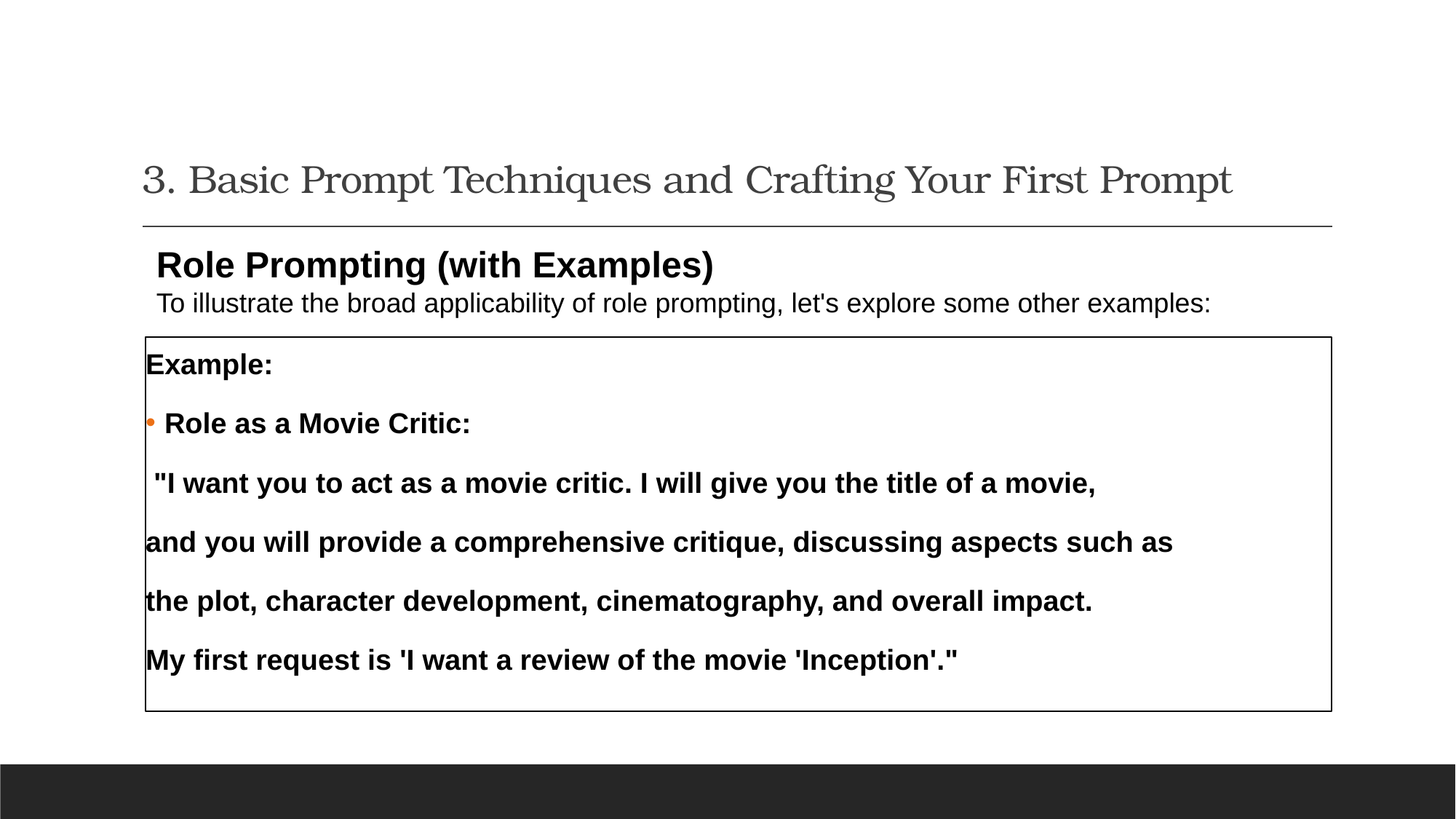

# 3. Basic Prompt Techniques and Crafting Your First Prompt
Role Prompting (with Examples)
To illustrate the broad applicability of role prompting, let's explore some other examples:
Example:
 Role as a Movie Critic:
 "I want you to act as a movie critic. I will give you the title of a movie,
and you will provide a comprehensive critique, discussing aspects such as
the plot, character development, cinematography, and overall impact.
My first request is 'I want a review of the movie 'Inception'."